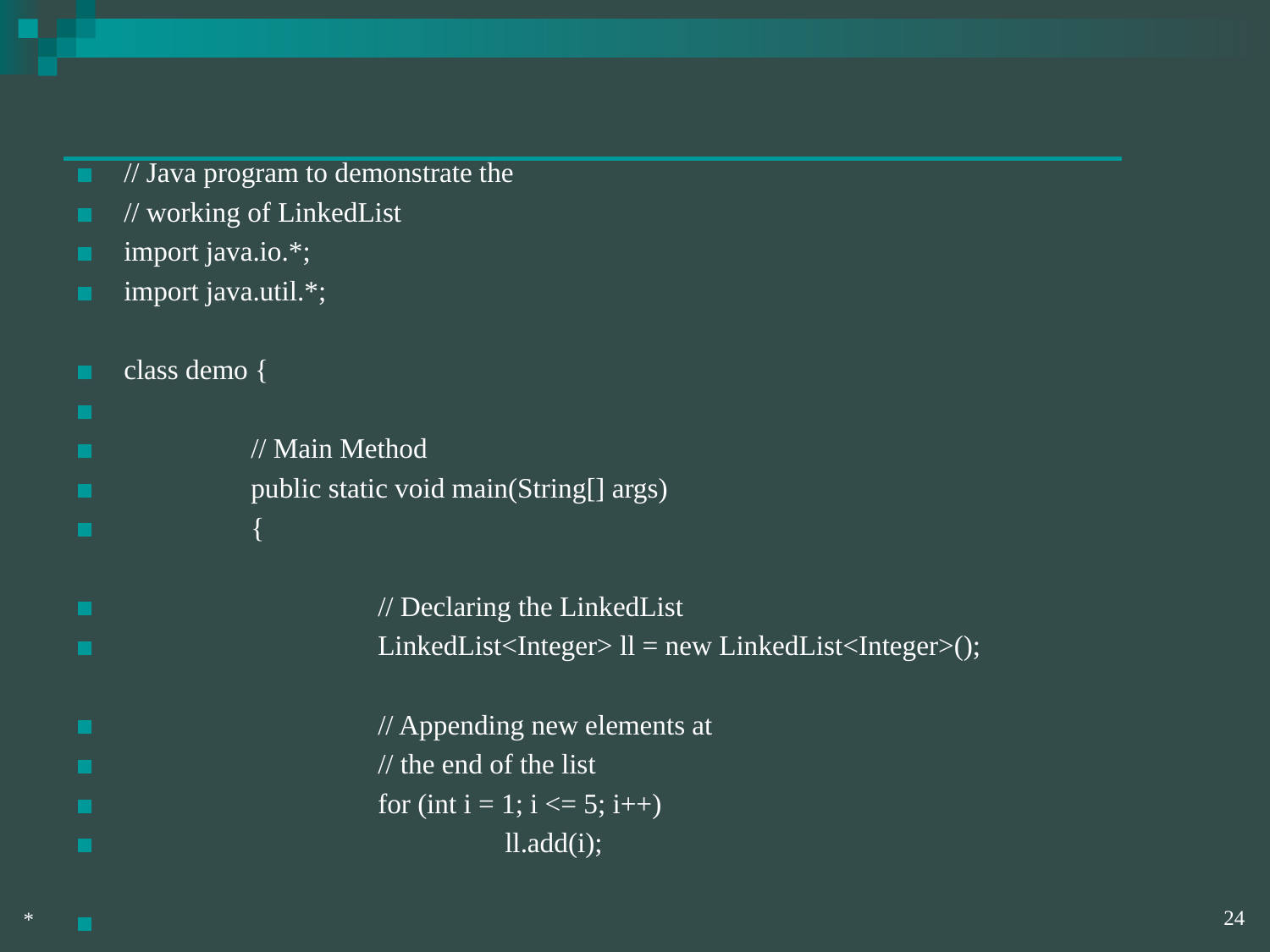

// Java program to demonstrate the
// working of LinkedList
import java.io.*;
import java.util.*;

class demo {

	// Main Method
	public static void main(String[] args)
	{

		// Declaring the LinkedList
		LinkedList<Integer> ll = new LinkedList<Integer>();

		// Appending new elements at
		// the end of the list
		for (int i = 1; i <= 5; i++)
			ll.add(i);

24